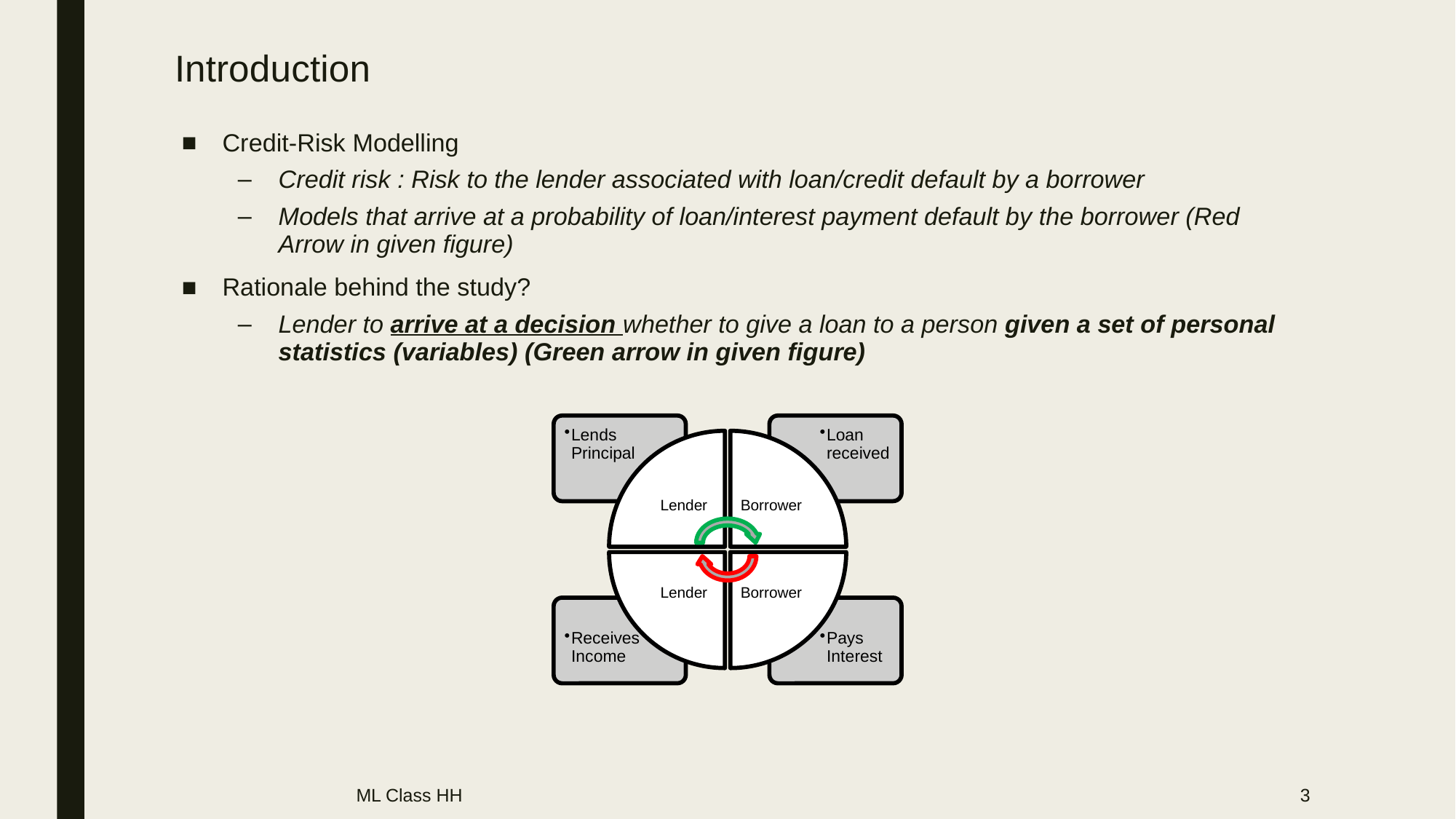

# Introduction
Credit-Risk Modelling
Credit risk : Risk to the lender associated with loan/credit default by a borrower
Models that arrive at a probability of loan/interest payment default by the borrower (Red Arrow in given figure)
Rationale behind the study?
Lender to arrive at a decision whether to give a loan to a person given a set of personal statistics (variables) (Green arrow in given figure)
Pays Interest
Receives Income
Loan received
Lends Principal
Lender
Borrower
Borrower
Lender
ML Class HH
3